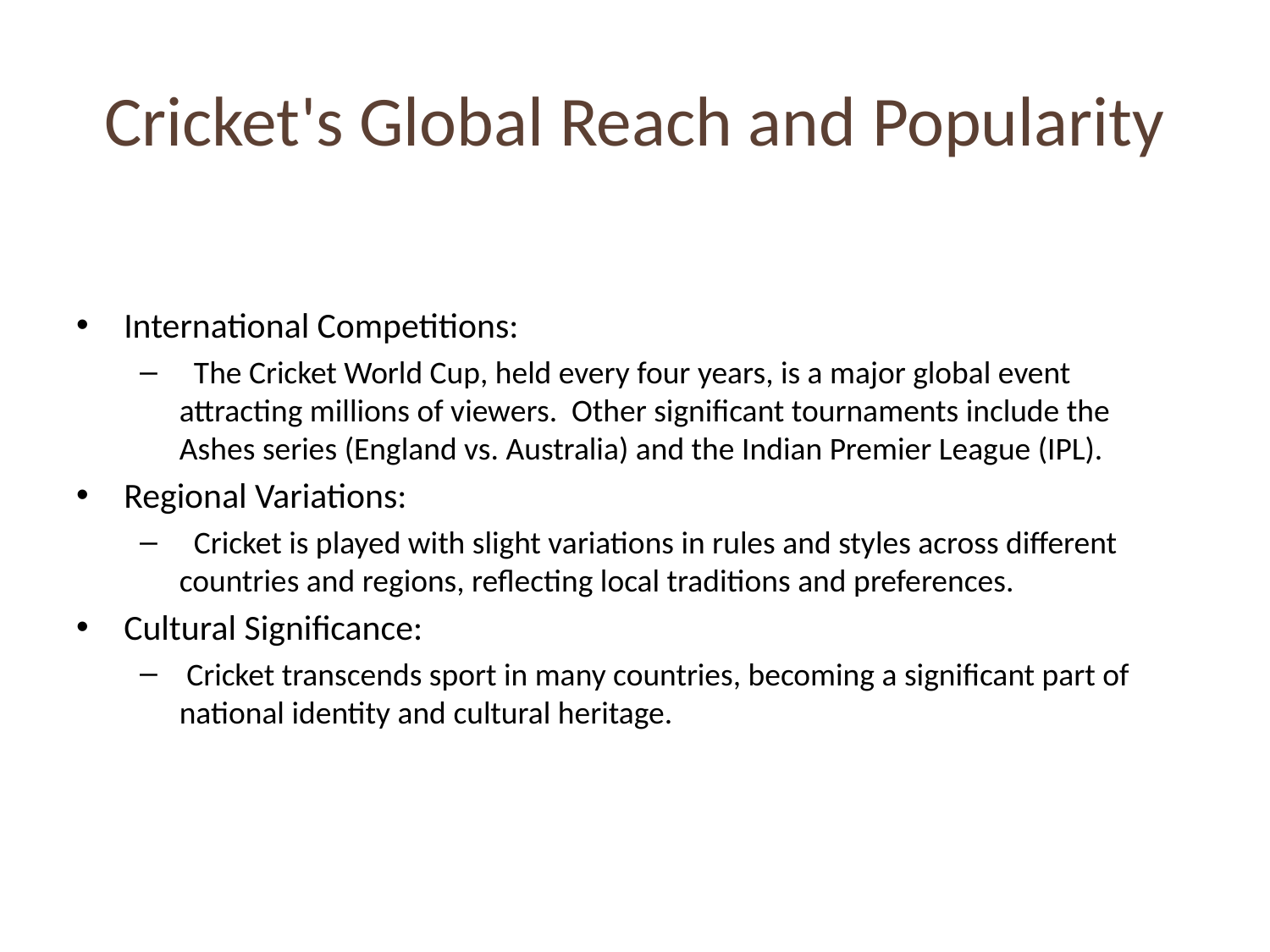

# Cricket's Global Reach and Popularity

International Competitions:
  The Cricket World Cup, held every four years, is a major global event attracting millions of viewers.  Other significant tournaments include the Ashes series (England vs. Australia) and the Indian Premier League (IPL).
Regional Variations:
  Cricket is played with slight variations in rules and styles across different countries and regions, reflecting local traditions and preferences.
Cultural Significance:
 Cricket transcends sport in many countries, becoming a significant part of national identity and cultural heritage.